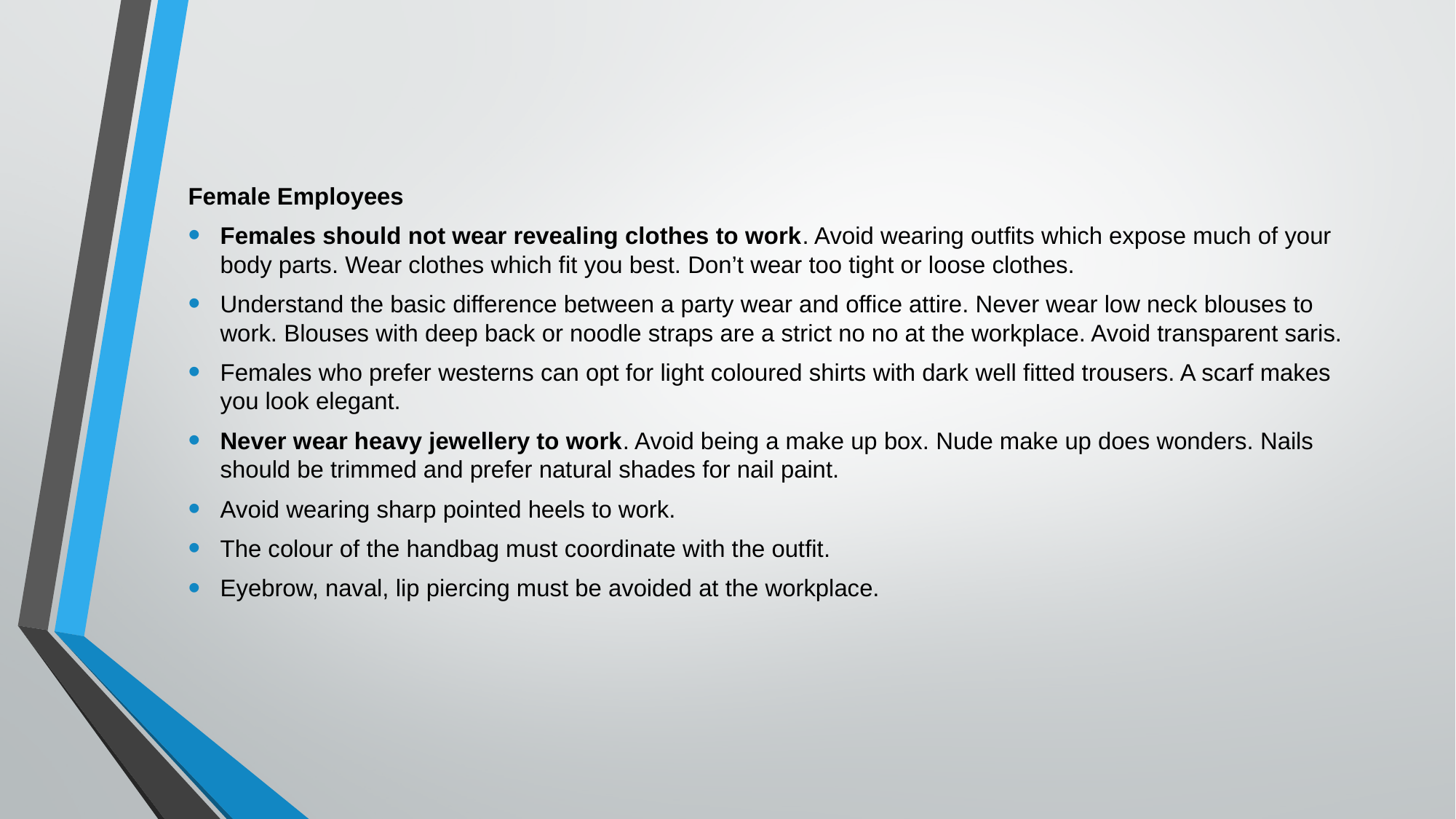

Female Employees
Females should not wear revealing clothes to work. Avoid wearing outfits which expose much of your body parts. Wear clothes which fit you best. Don’t wear too tight or loose clothes.
Understand the basic difference between a party wear and office attire. Never wear low neck blouses to work. Blouses with deep back or noodle straps are a strict no no at the workplace. Avoid transparent saris.
Females who prefer westerns can opt for light coloured shirts with dark well fitted trousers. A scarf makes you look elegant.
Never wear heavy jewellery to work. Avoid being a make up box. Nude make up does wonders. Nails should be trimmed and prefer natural shades for nail paint.
Avoid wearing sharp pointed heels to work.
The colour of the handbag must coordinate with the outfit.
Eyebrow, naval, lip piercing must be avoided at the workplace.